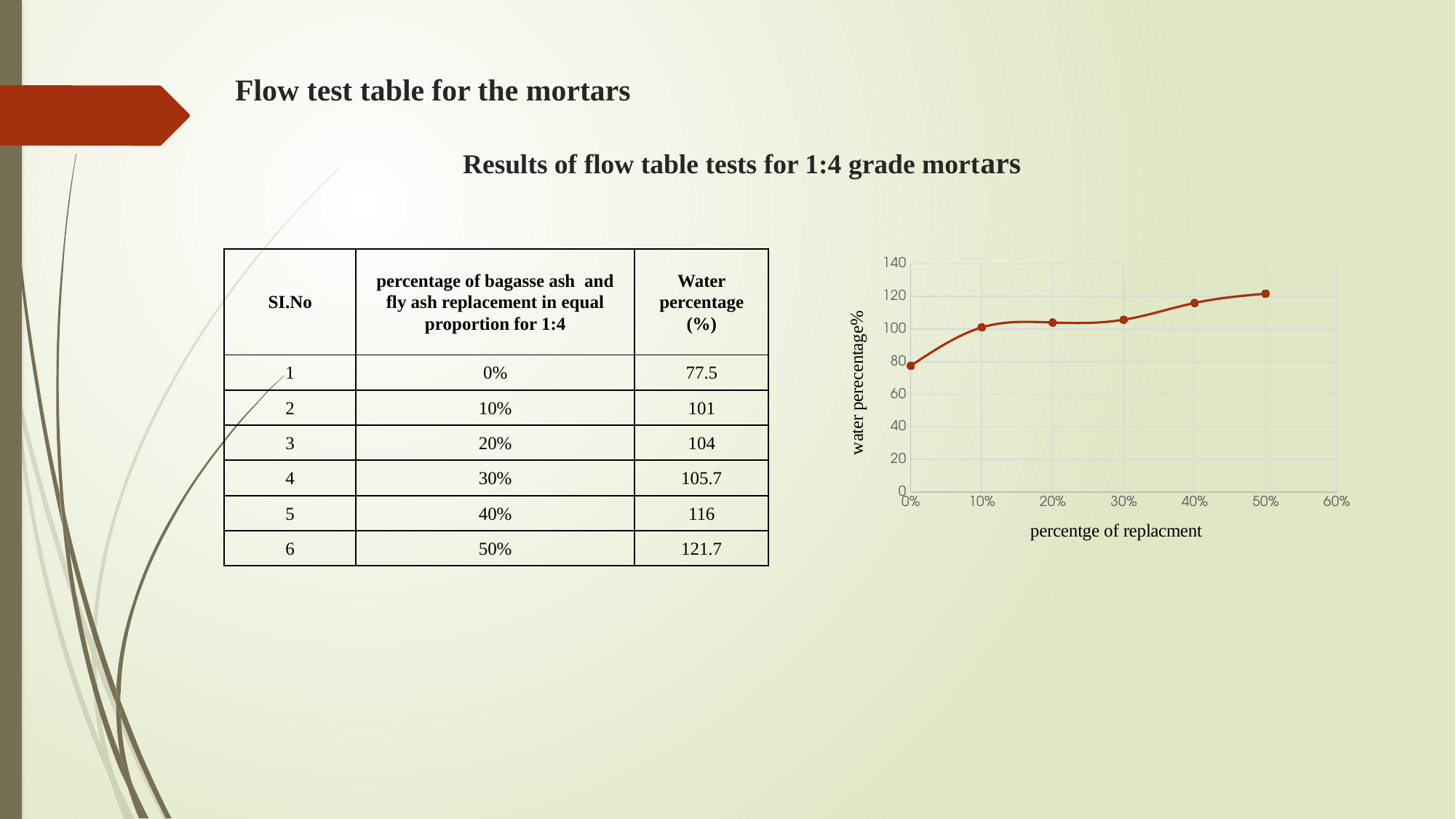

# Flow test table for the mortars Results of flow table tests for 1:4 grade mortars
| SI.No | percentage of bagasse ash and fly ash replacement in equal proportion for 1:4 | Water percentage (%) |
| --- | --- | --- |
| 1 | 0% | 77.5 |
| 2 | 10% | 101 |
| 3 | 20% | 104 |
| 4 | 30% | 105.7 |
| 5 | 40% | 116 |
| 6 | 50% | 121.7 |

### Chart

| Category | water percentage (%) |
|---|---|